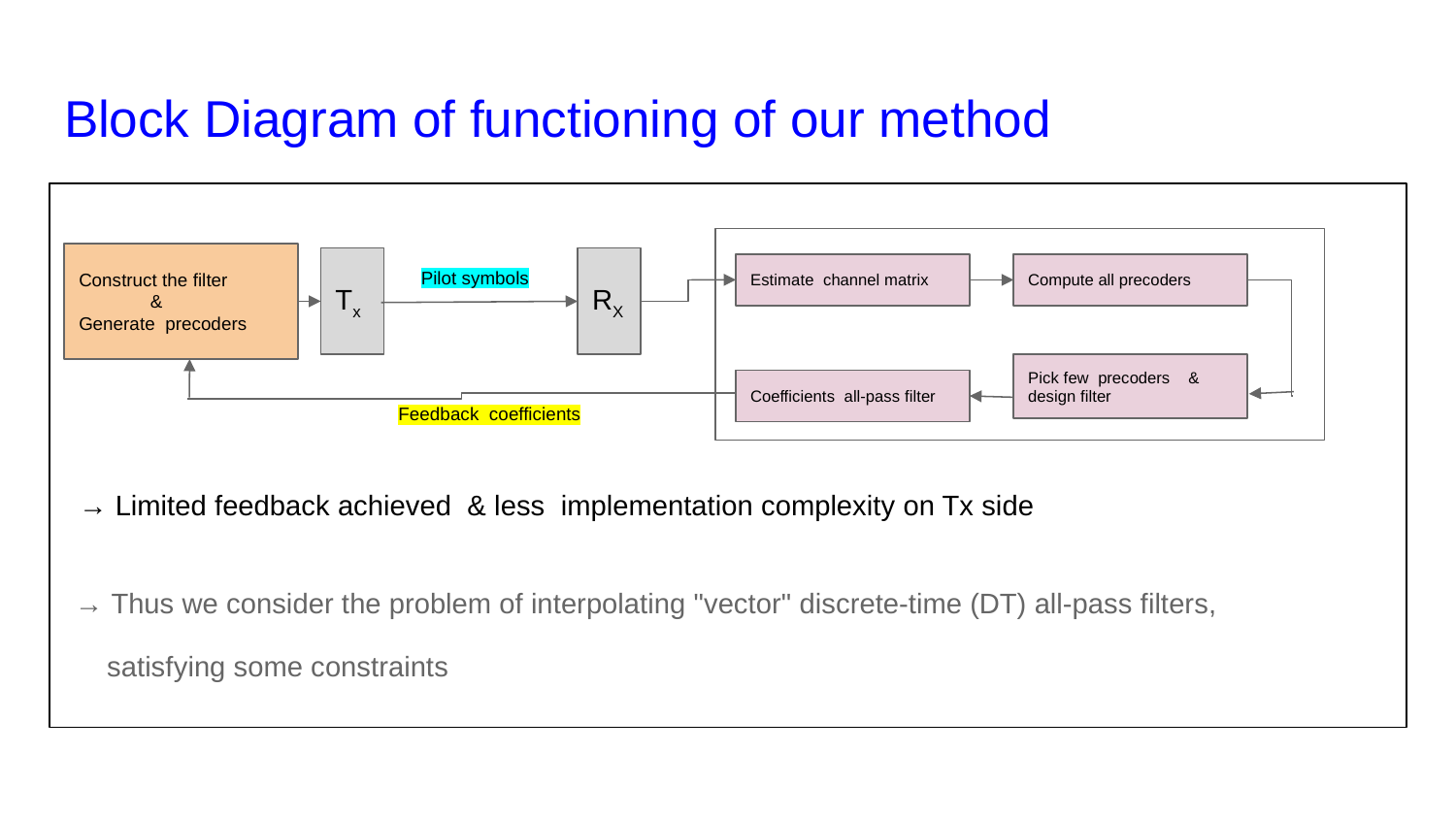

# Block Diagram of functioning of our method

Construct the filter
              &
Generate  precoders
Tx
RX
Estimate  channel matrix
Compute all precoders
Pilot symbols
Pick few  precoders    & design filter
Coefficients  all-pass filter
Feedback  coefficients
→ Limited feedback achieved  & less  implementation complexity on Tx side
→ Thus we consider the problem of interpolating "vector" discrete-time (DT) all-pass filters,
    satisfying some constraints